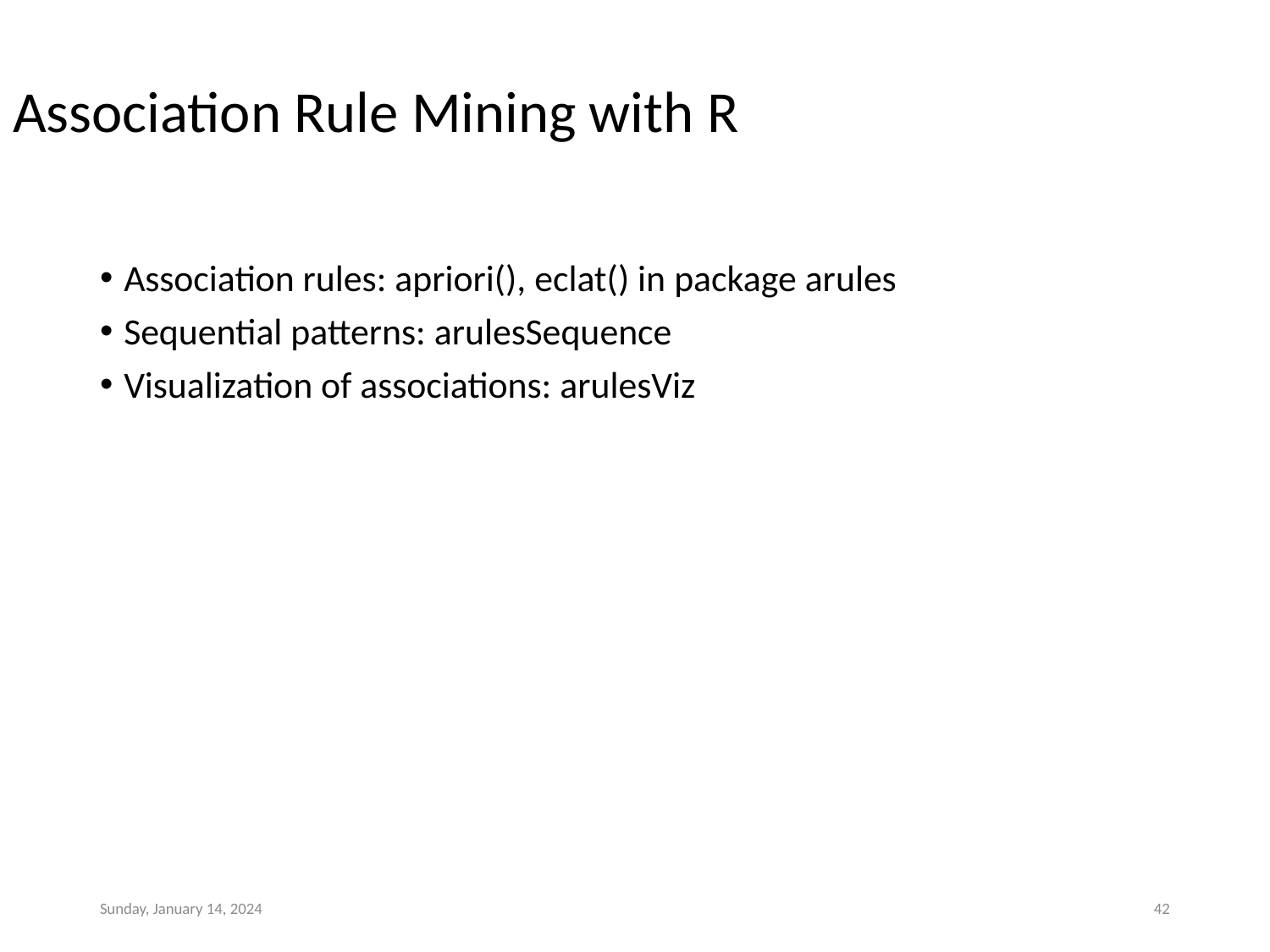

# Association Rule Mining with R
Association rules: apriori(), eclat() in package arules
Sequential patterns: arulesSequence
Visualization of associations: arulesViz
Sunday, January 14, 2024
42